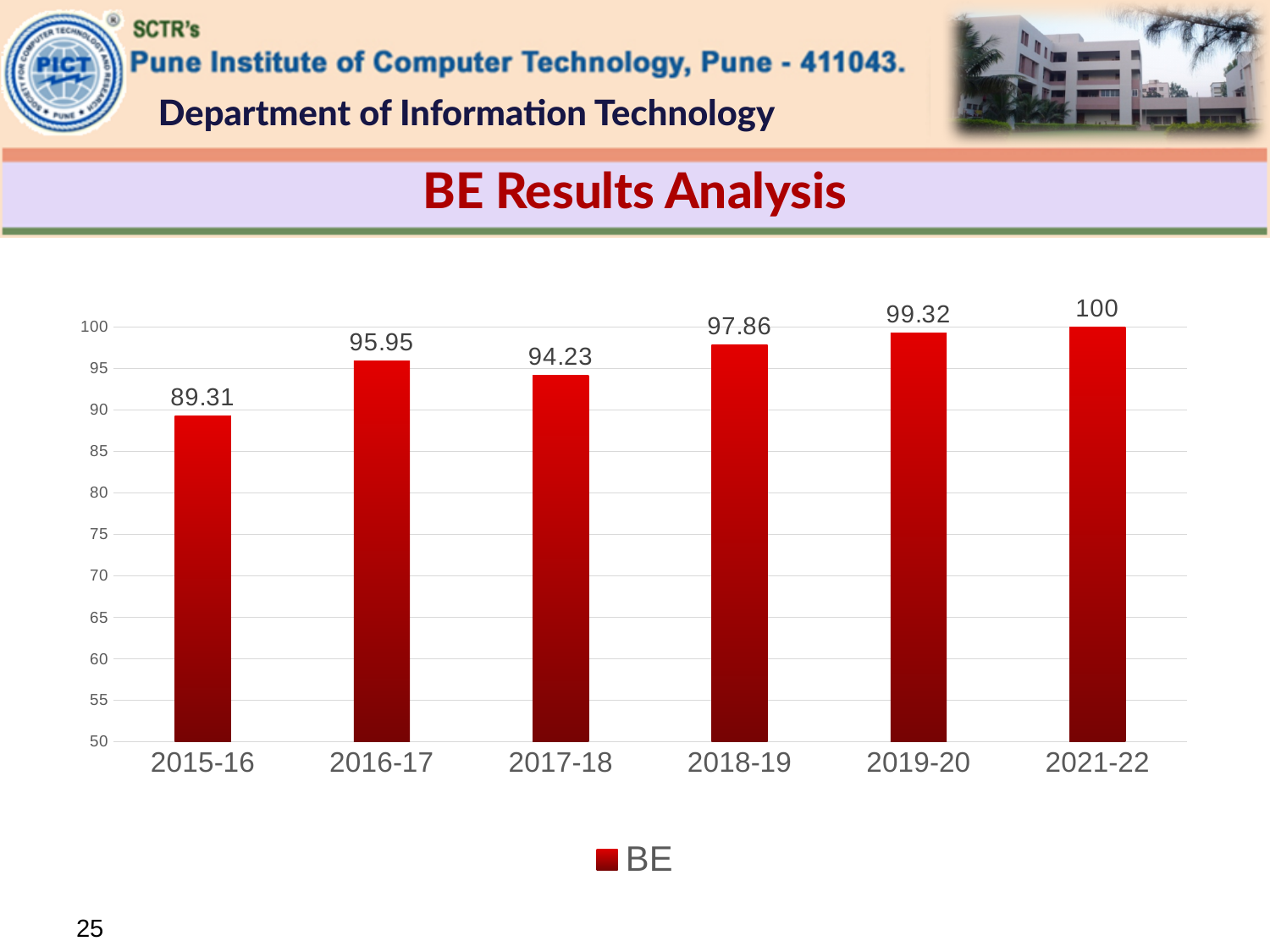

# BE Results Analysis

### Chart

| Category | BE |
|---|---|
| 2015-16 | 89.31 |
| 2016-17 | 95.95 |
| 2017-18 | 94.23 |
| 2018-19 | 97.86 |
| 2019-20 | 99.32 |
| 2021-22 | 100.0 |
25